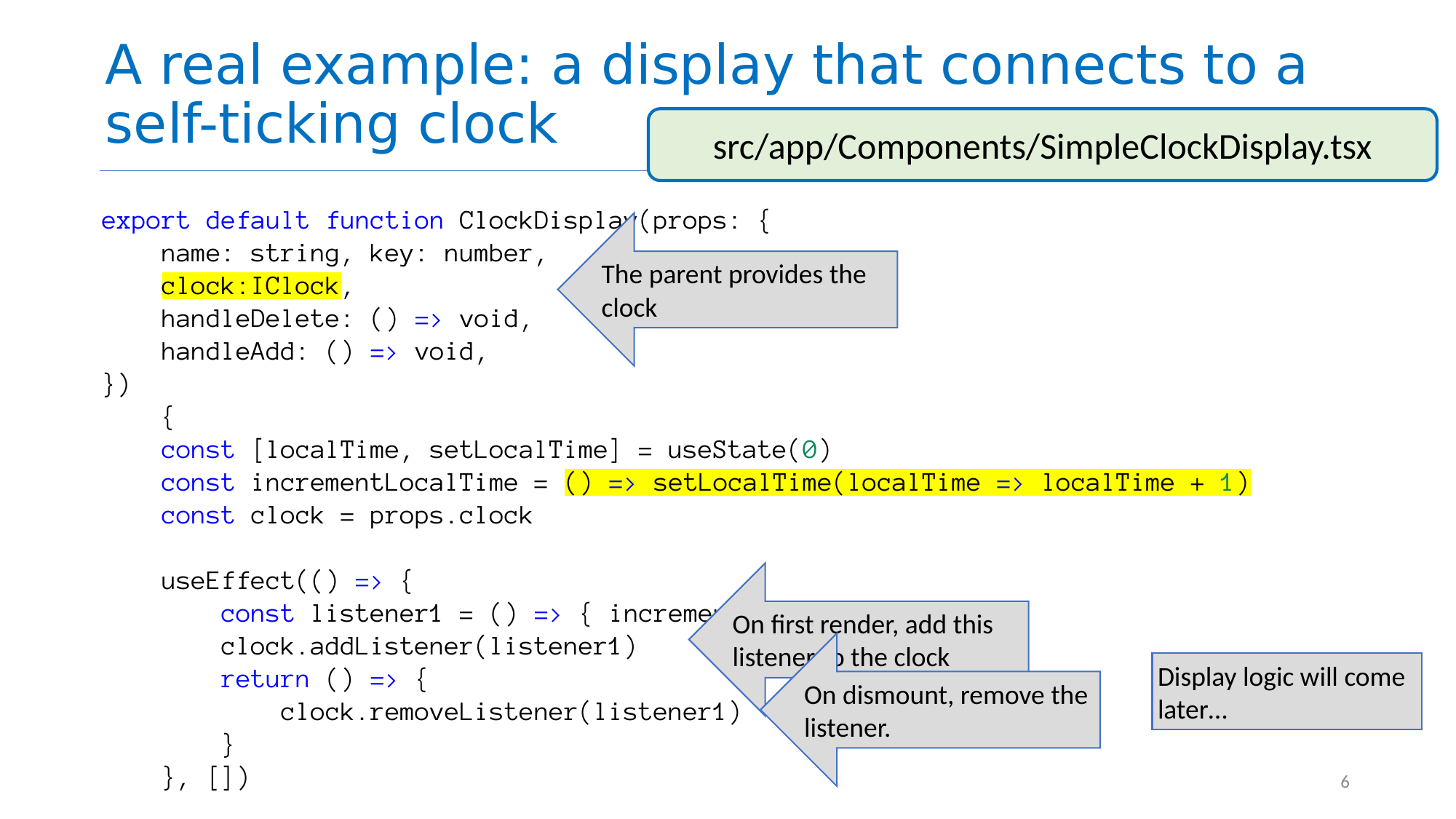

# A real example: a display that connects to a self-ticking clock
src/app/Components/SimpleClockDisplay.tsx
export default function ClockDisplay(props: {
    name: string, key: number,
    clock:IClock,
    handleDelete: () => void,
    handleAdd: () => void,
})
    {
    const [localTime, setLocalTime] = useState(0)
    const incrementLocalTime = () => setLocalTime(localTime => localTime + 1)
    const clock = props.clock
    useEffect(() => {
        const listener1 = () => { incrementLocalTime() }
        clock.addListener(listener1)
        return () => {
            clock.removeListener(listener1)
        }
    }, [])

The parent provides the clock
On first render, add this listener to the clock
On dismount, remove the listener.
Display logic will come later…
6